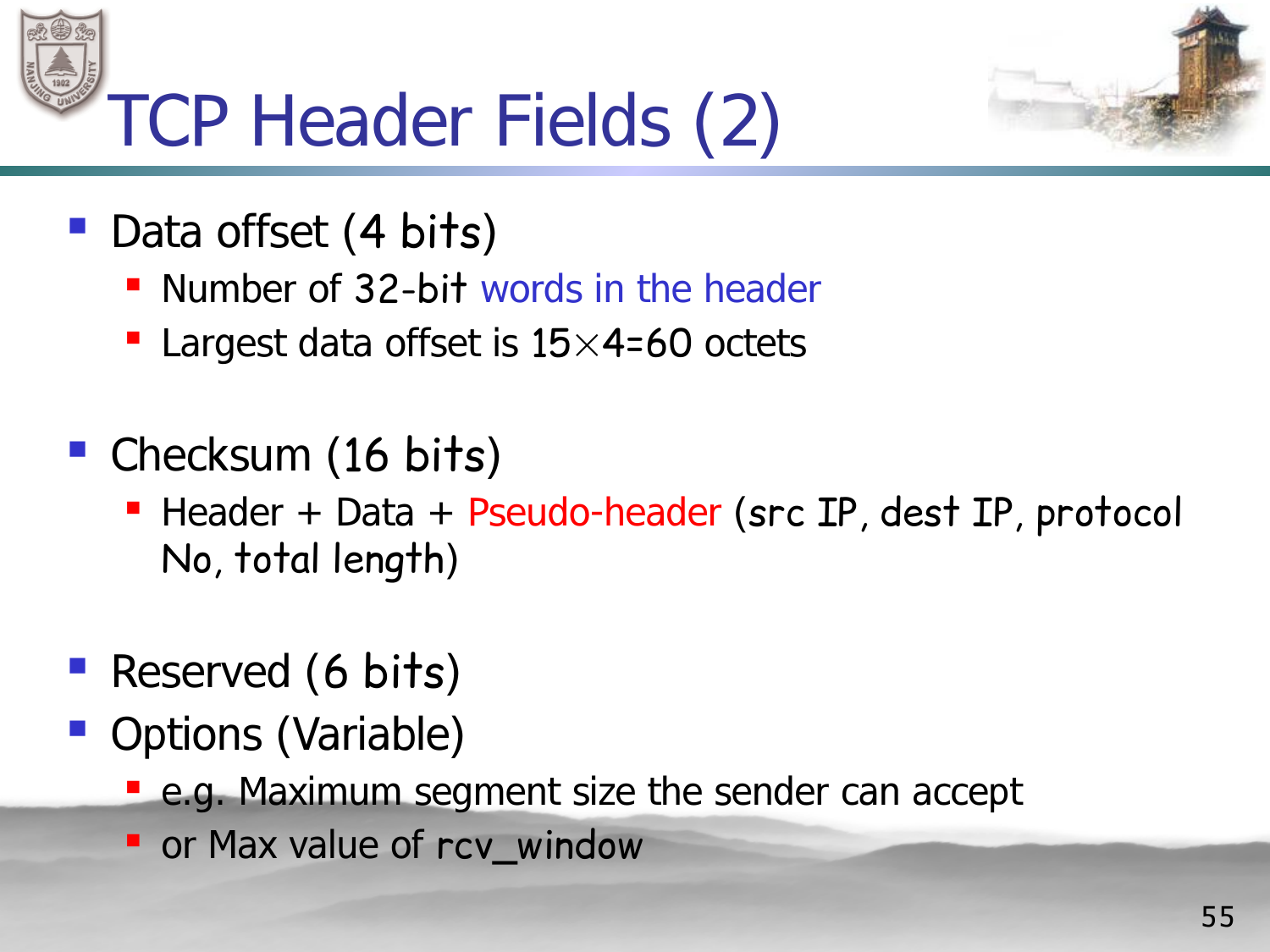

# TCP Header Fields (2)
Data offset (4 bits)
Number of 32-bit words in the header
Largest data offset is 15×4=60 octets

Checksum (16 bits)
Header + Data + Pseudo-header (src IP, dest IP, protocol No, total length)

Reserved (6 bits)
Options (Variable)
e.g. Maximum segment size the sender can accept
or Max value of rcv_window
55